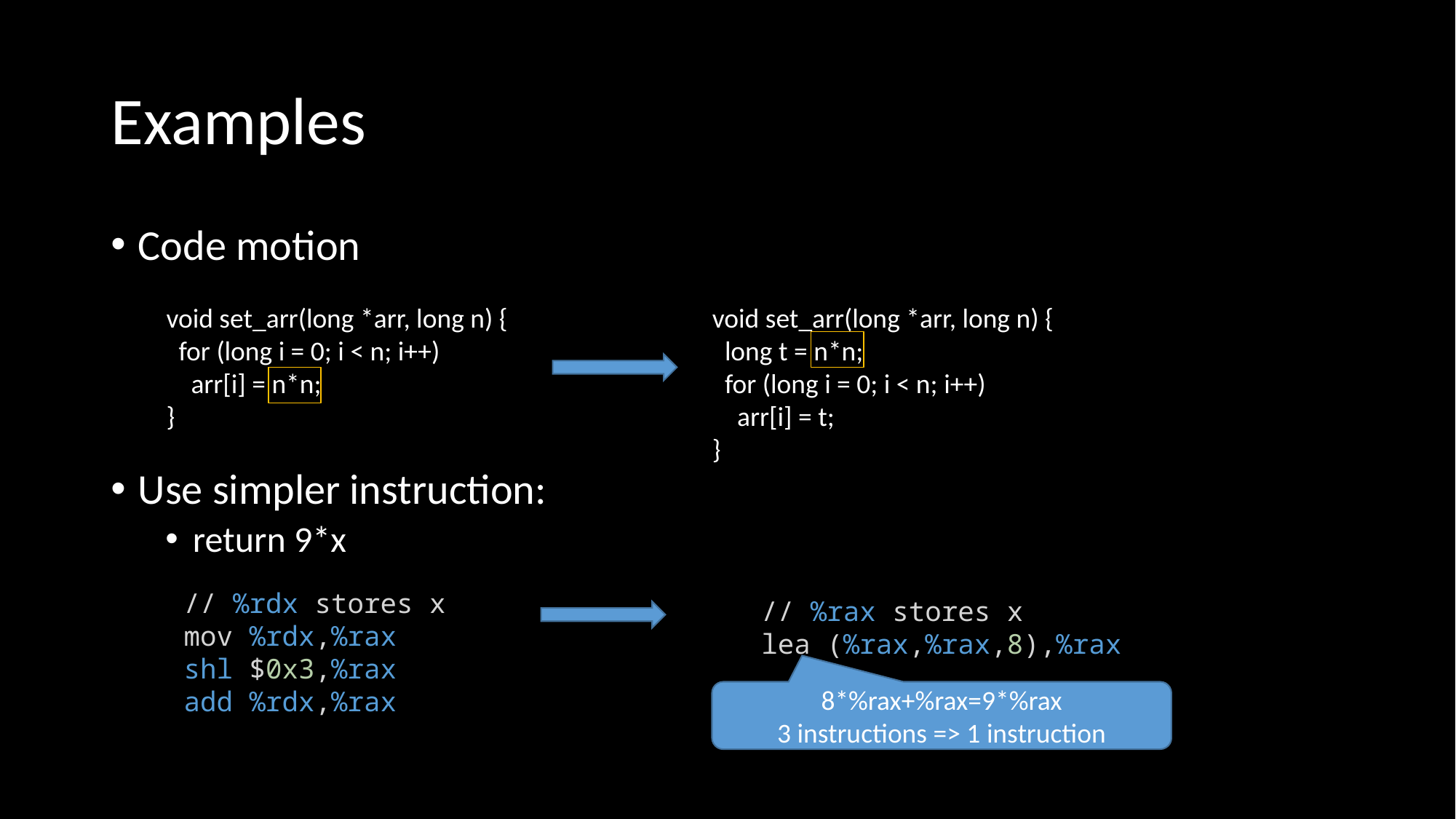

# Examples
Code motion

Use simpler instruction:
return 9*x

void set_arr(long *arr, long n) {
  for (long i = 0; i < n; i++)
    arr[i] = n*n;
}
void set_arr(long *arr, long n) {
  long t = n*n;
  for (long i = 0; i < n; i++)
    arr[i] = t;
}

// %rdx stores x
mov %rdx,%rax
shl $0x3,%rax
add %rdx,%rax
// %rax stores x
lea (%rax,%rax,8),%rax

8*%rax+%rax=9*%rax
3 instructions => 1 instruction